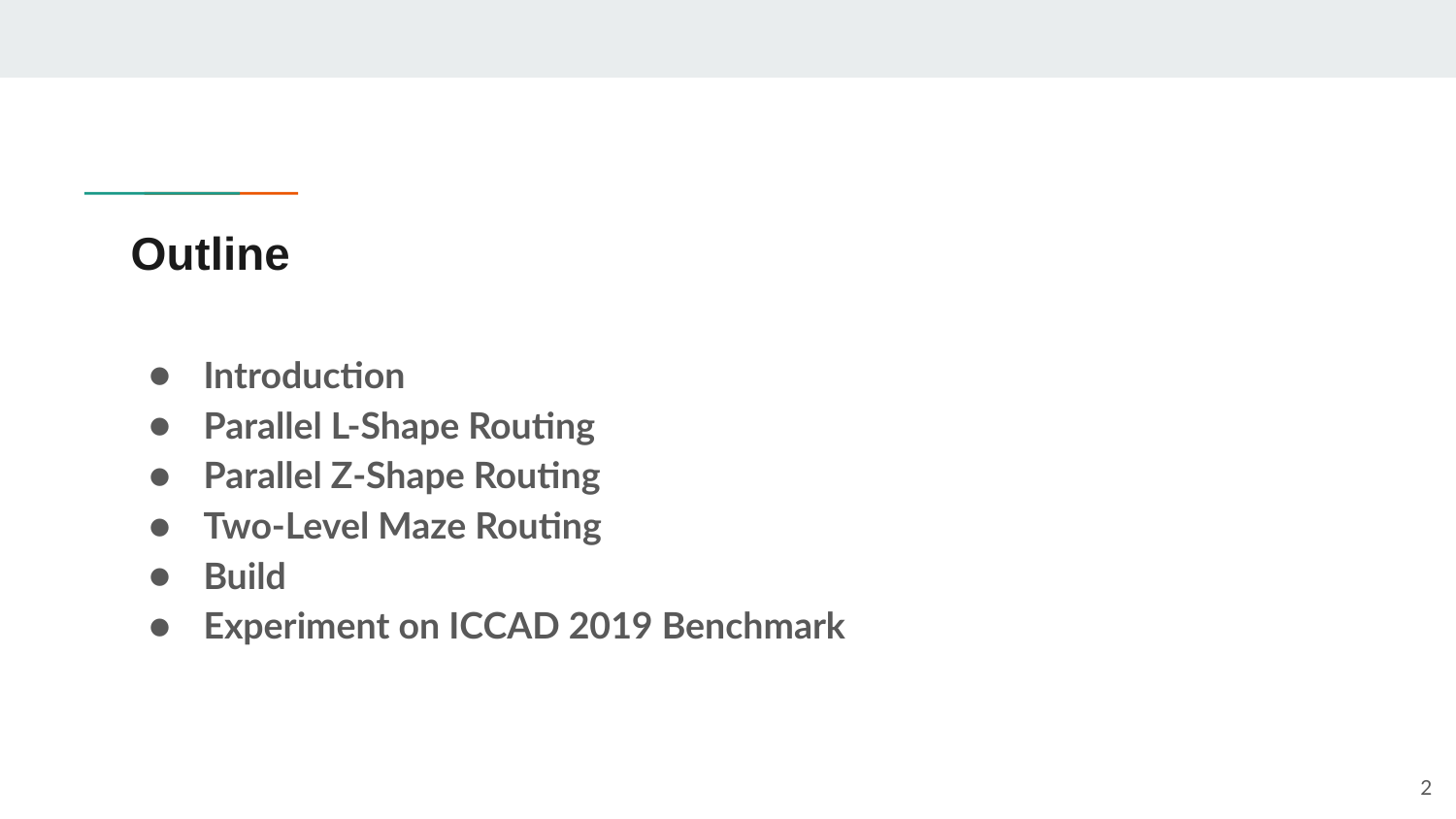

# Outline
Introduction
Parallel L-Shape Routing
Parallel Z-Shape Routing
Two-Level Maze Routing
Build
Experiment on ICCAD 2019 Benchmark

2